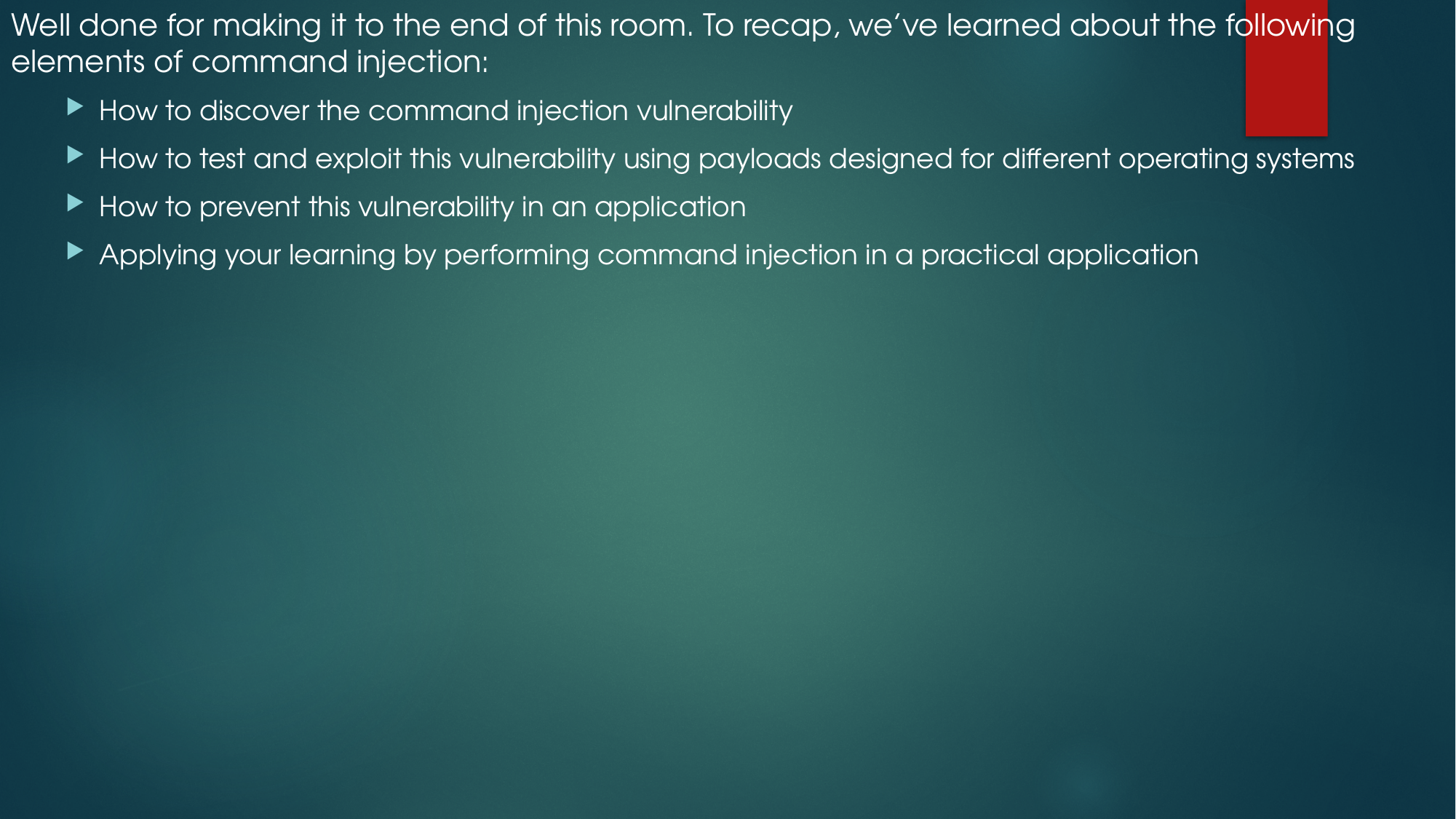

Well done for making it to the end of this room. To recap, we’ve learned about the following elements of command injection:
How to discover the command injection vulnerability
How to test and exploit this vulnerability using payloads designed for different operating systems
How to prevent this vulnerability in an application
Applying your learning by performing command injection in a practical application